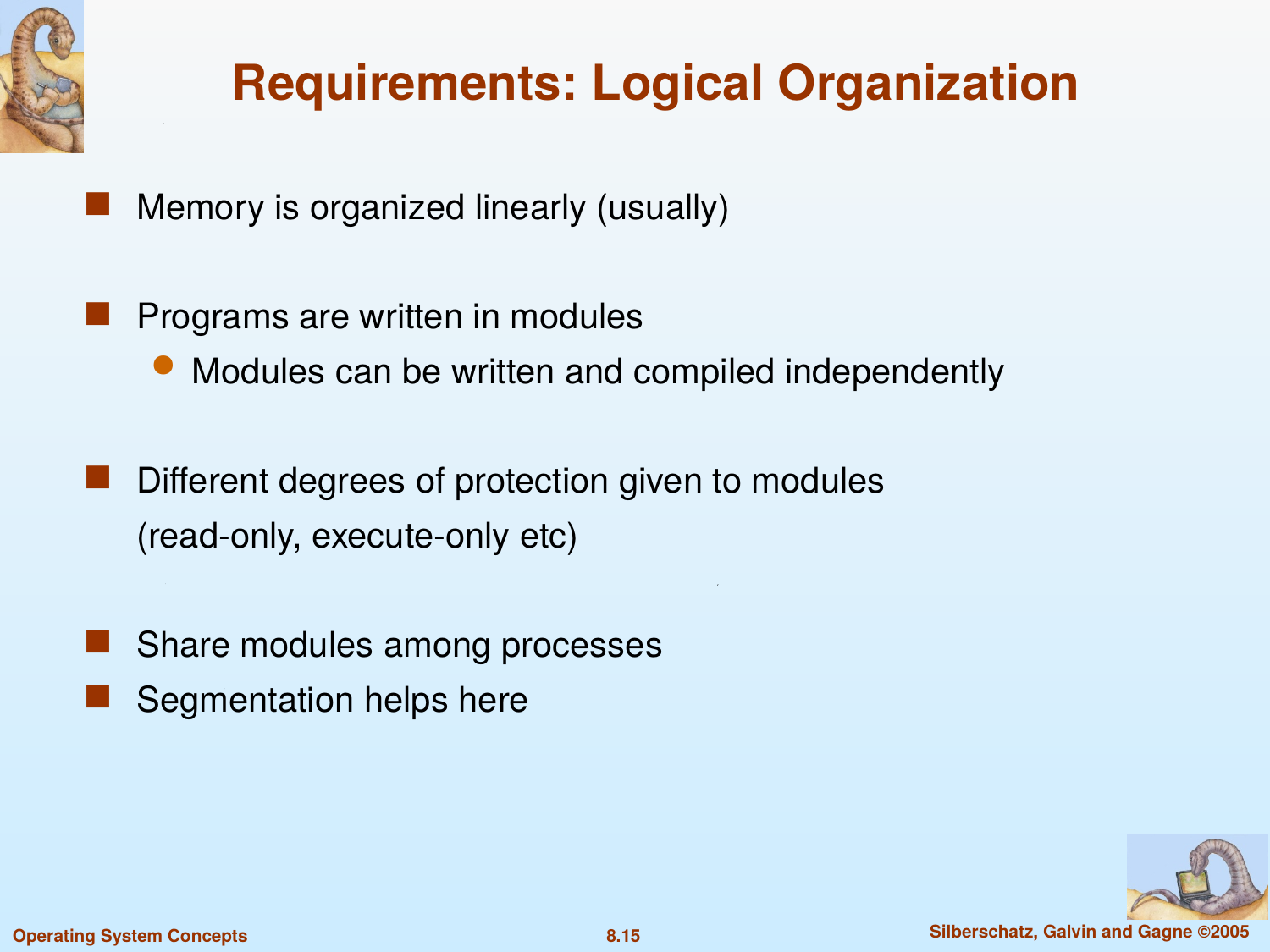

# Requirements: Logical Organization
Memory is organized linearly (usually)

Programs are written in modules
Modules can be written and compiled independently

Different degrees of protection given to modules
	(read-only, execute-only etc)

Share modules among processes
Segmentation helps here